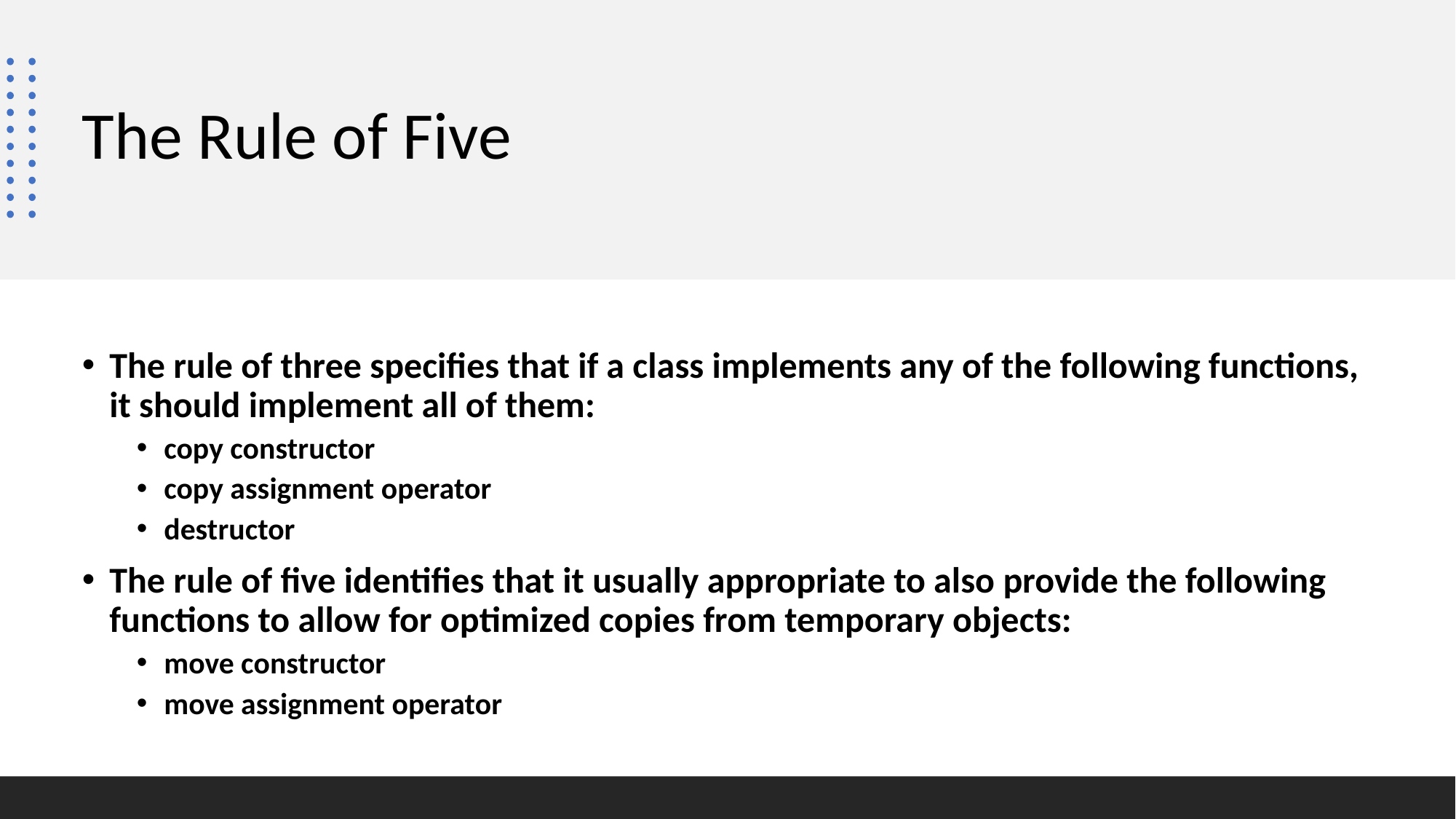

# The Rule of Five

The rule of three specifies that if a class implements any of the following functions, it should implement all of them:
copy constructor
copy assignment operator
destructor
The rule of five identifies that it usually appropriate to also provide the following functions to allow for optimized copies from temporary objects:
move constructor
move assignment operator